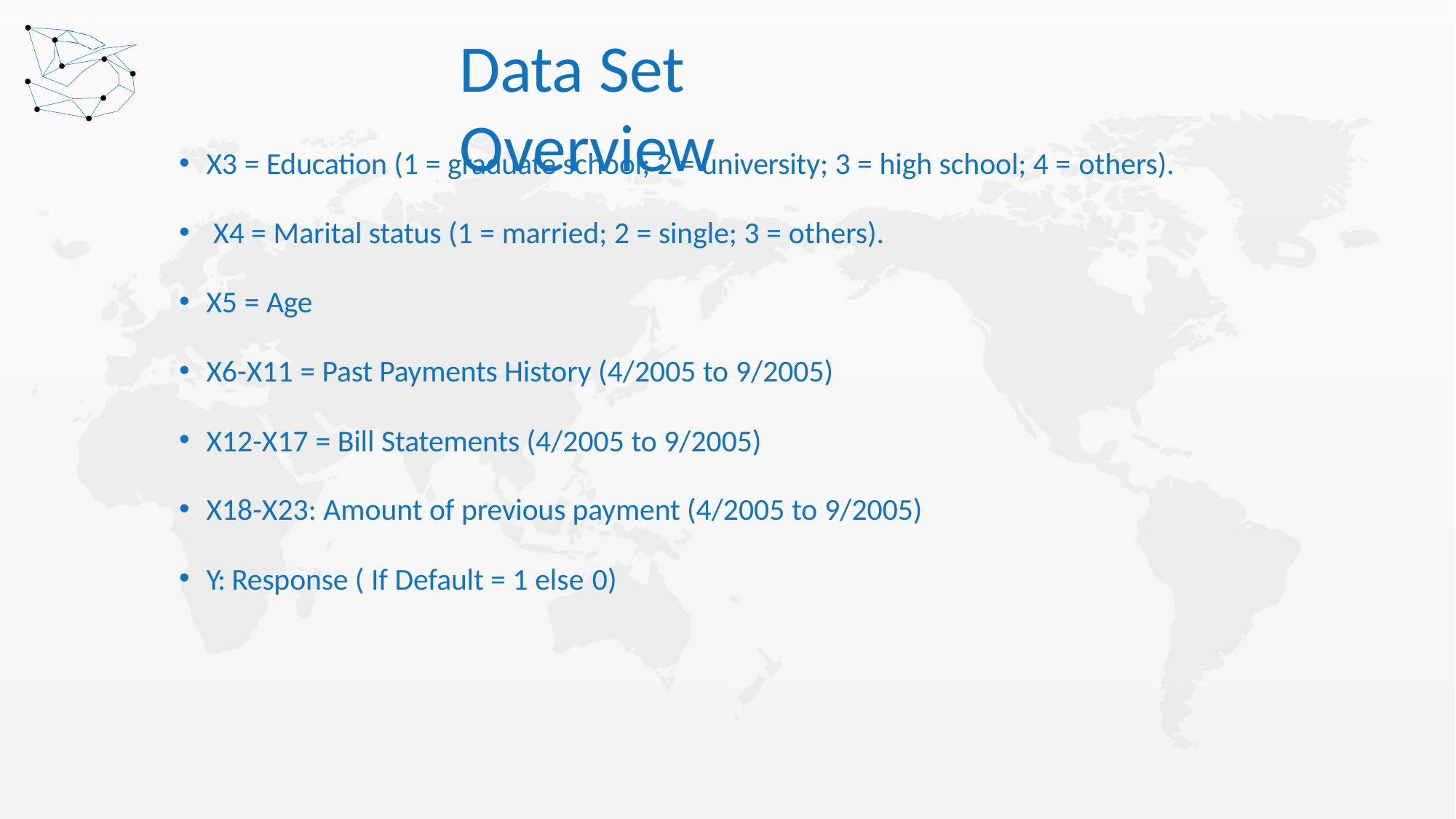

# Data Set Overview
X3 = Education (1 = graduate school; 2 = university; 3 = high school; 4 = others).

X4 = Marital status (1 = married; 2 = single; 3 = others).

X5 = Age

X6-X11 = Past Payments History (4/2005 to 9/2005)

X12-X17 = Bill Statements (4/2005 to 9/2005)

X18-X23: Amount of previous payment (4/2005 to 9/2005)

Y: Response ( If Default = 1 else 0)